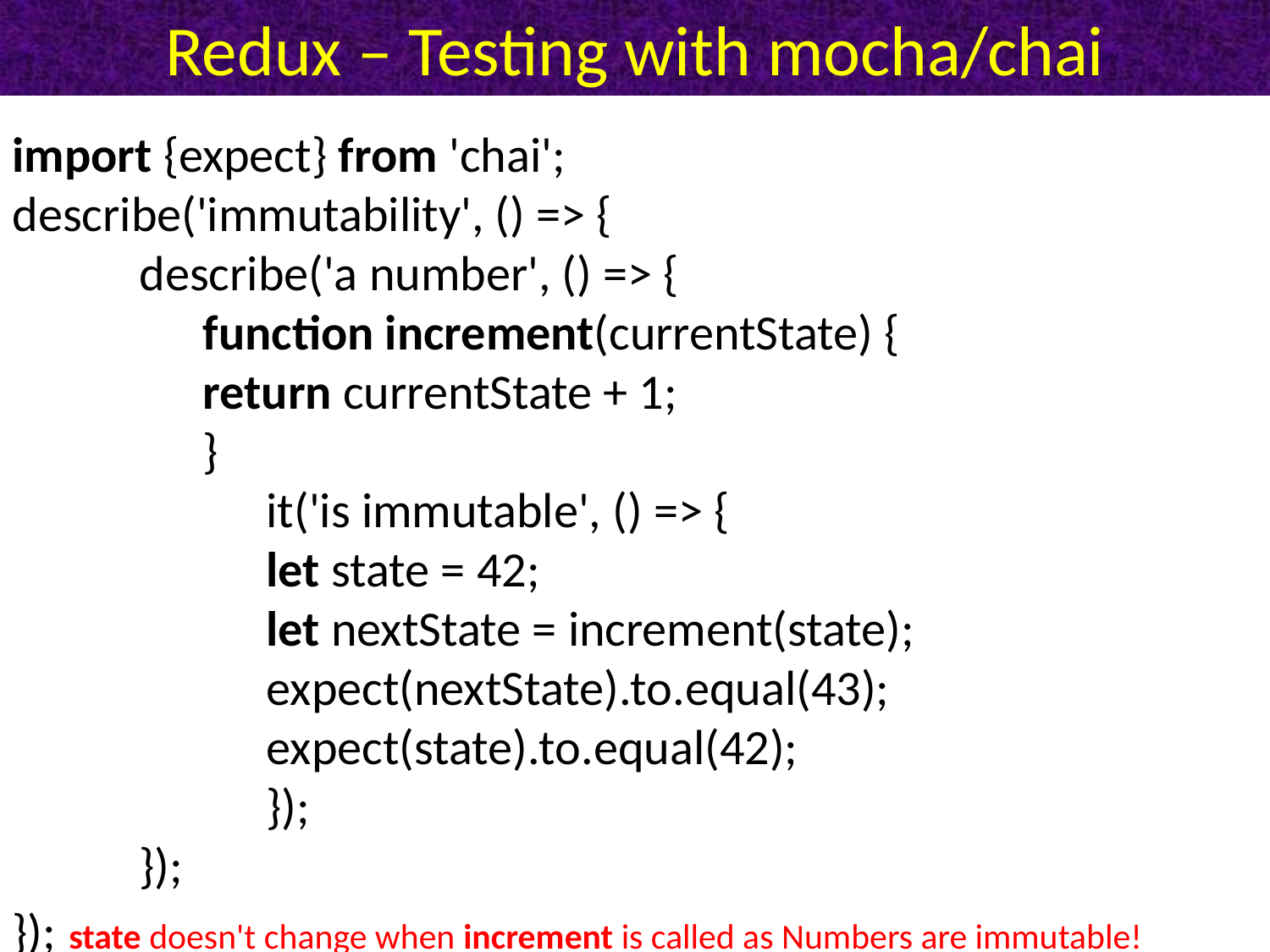

# Redux – Testing with mocha/chai
import {expect} from 'chai';
describe('immutability', () => {
	describe('a number', () => {
function increment(currentState) {
return currentState + 1;
}
it('is immutable', () => {
let state = 42;
let nextState = increment(state);
expect(nextState).to.equal(43);
expect(state).to.equal(42);
});
	});
}); state doesn't change when increment is called as Numbers are immutable!